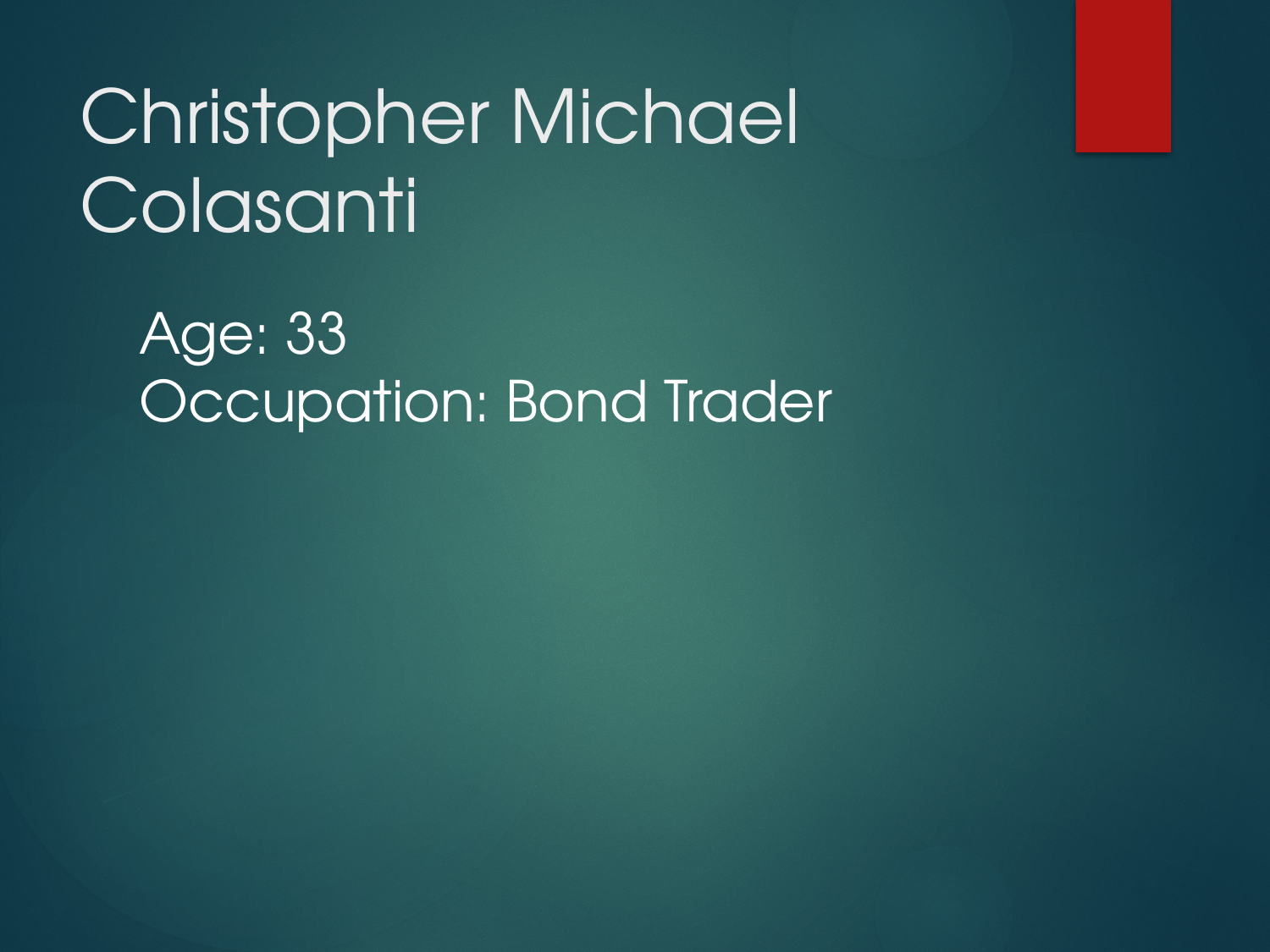

# Christopher Michael Colasanti

Age: 33
Occupation: Bond Trader